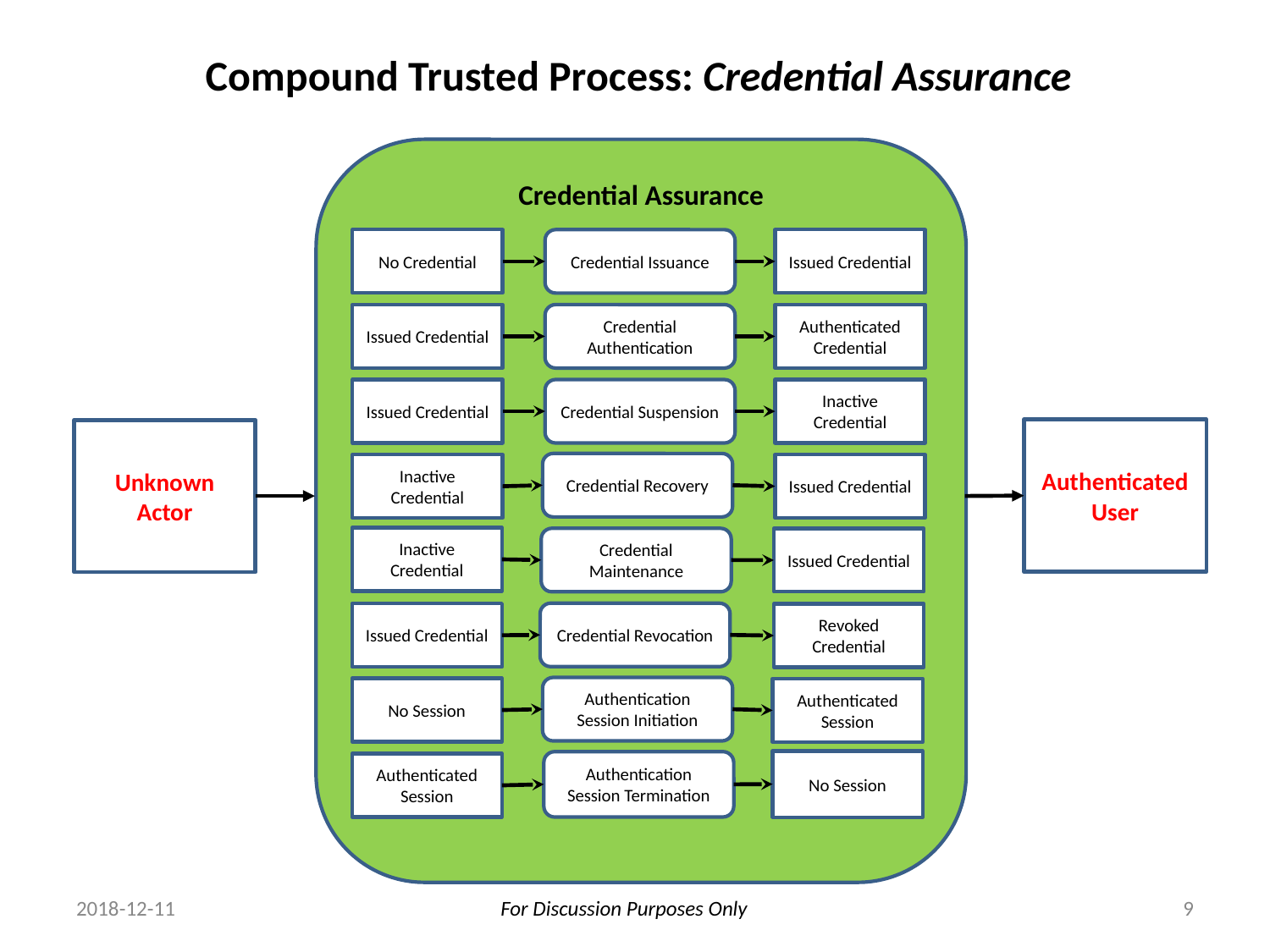

Compound Trusted Process: Credential Assurance
Credential Assurance
No Credential
Issued Credential
Credential Issuance
Issued Credential
Authenticated Credential
Credential Authentication
Issued Credential
Inactive Credential
Credential Suspension
Credential Recovery
Inactive Credential
Issued Credential
Inactive Credential
Credential Maintenance
Issued Credential
Credential Revocation
Issued Credential
Revoked Credential
Authentication Session Initiation
No Session
Authenticated Session
No Session
Authentication Session Termination
Authenticated Session
Authenticated User
Unknown Actor
2018-12-11
9